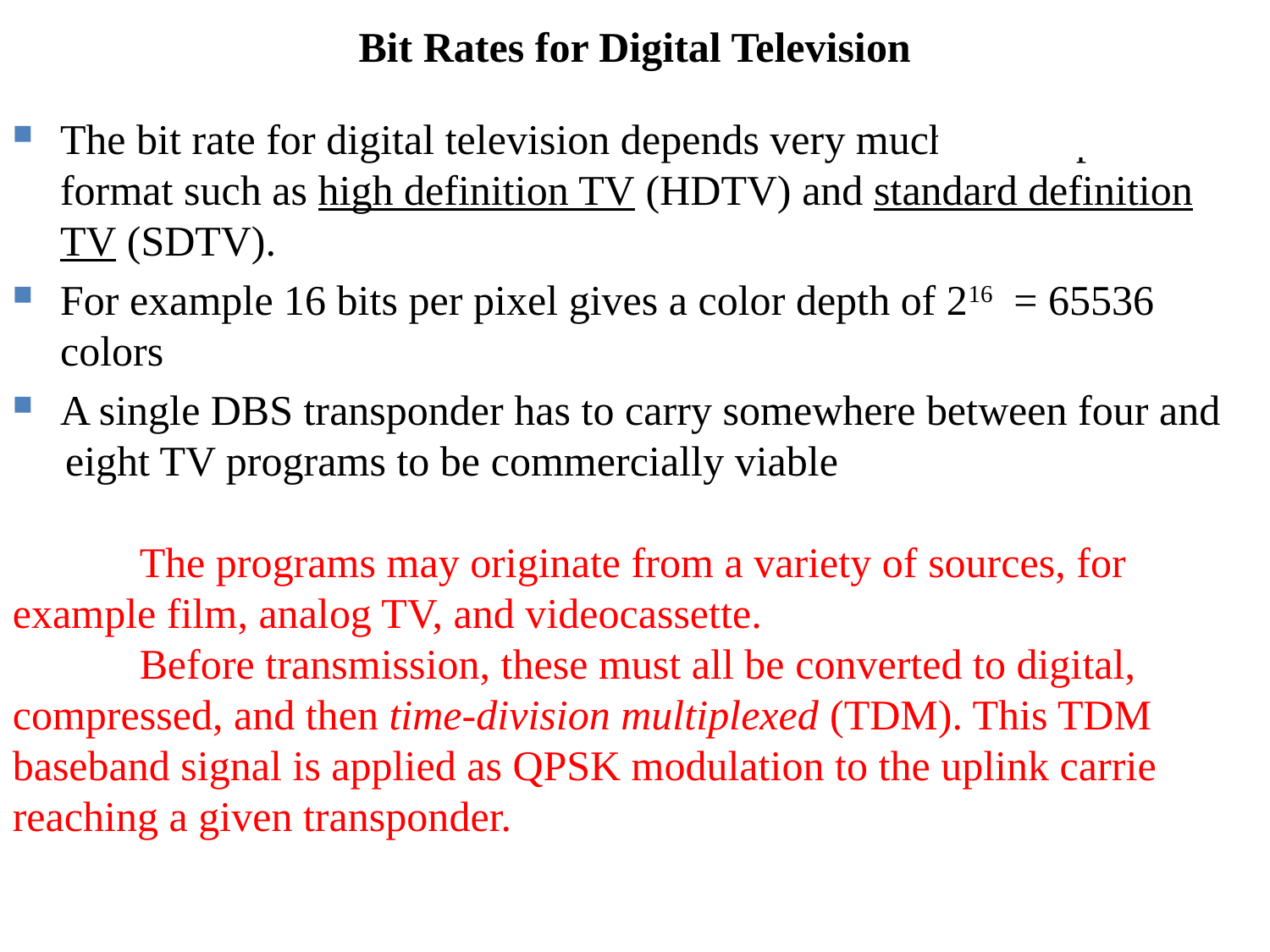

# Bit Rates for Digital Television
The bit rate for digital television depends very much on the picture format such as high definition TV (HDTV) and standard definition TV (SDTV).
For example 16 bits per pixel gives a color depth of 216  = 65536 colors
A single DBS transponder has to carry somewhere between four and
     eight TV programs to be commercially viable

	The programs may originate from a variety of sources, for example film, analog TV, and videocassette.
	Before transmission, these must all be converted to digital, compressed, and then time-division multiplexed (TDM). This TDM baseband signal is applied as QPSK modulation to the uplink carrie reaching a given transponder.